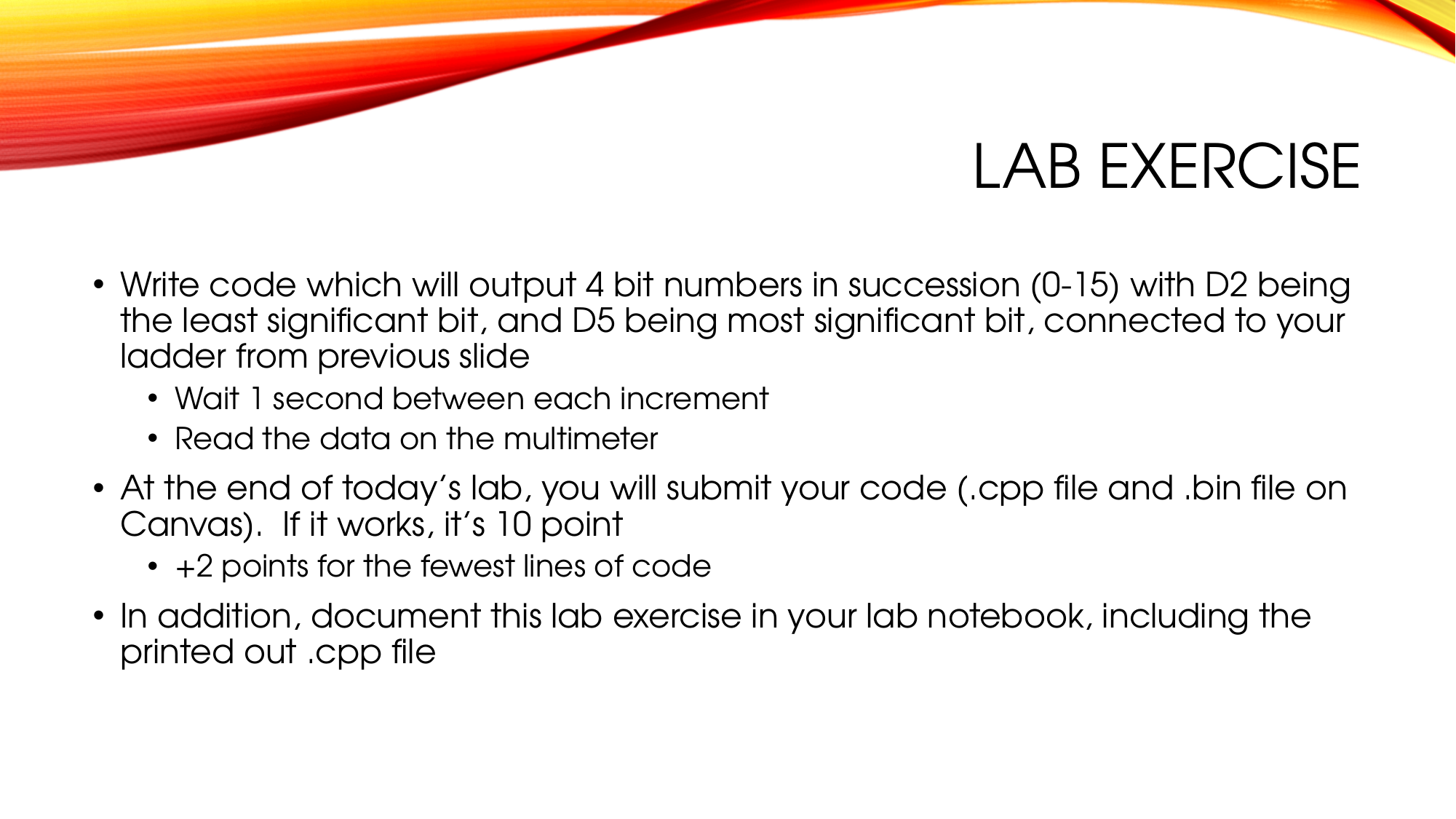

# Lab Exercise
Write code which will output 4 bit numbers in succession (0-15) with D2 being the least significant bit, and D5 being most significant bit, connected to your ladder from previous slide
Wait 1 second between each increment
Read the data on the multimeter
At the end of today’s lab, you will submit your code (.cpp file and .bin file on Canvas).  If it works, it’s 10 point
+2 points for the fewest lines of code
In addition, document this lab exercise in your lab notebook, including the printed out .cpp file